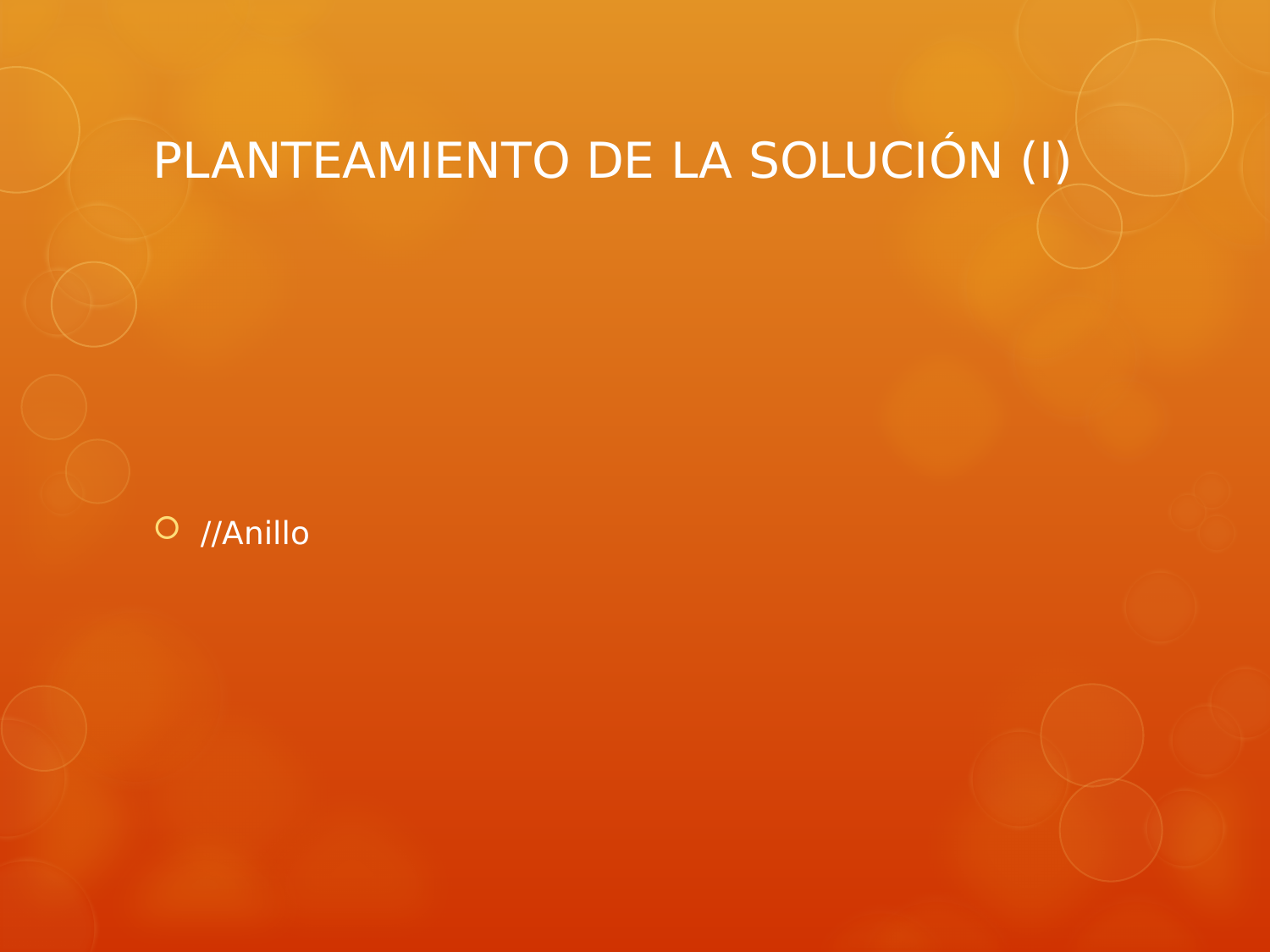

# PLANTEAMIENTO DE LA SOLUCIÓN (I)
//Anillo